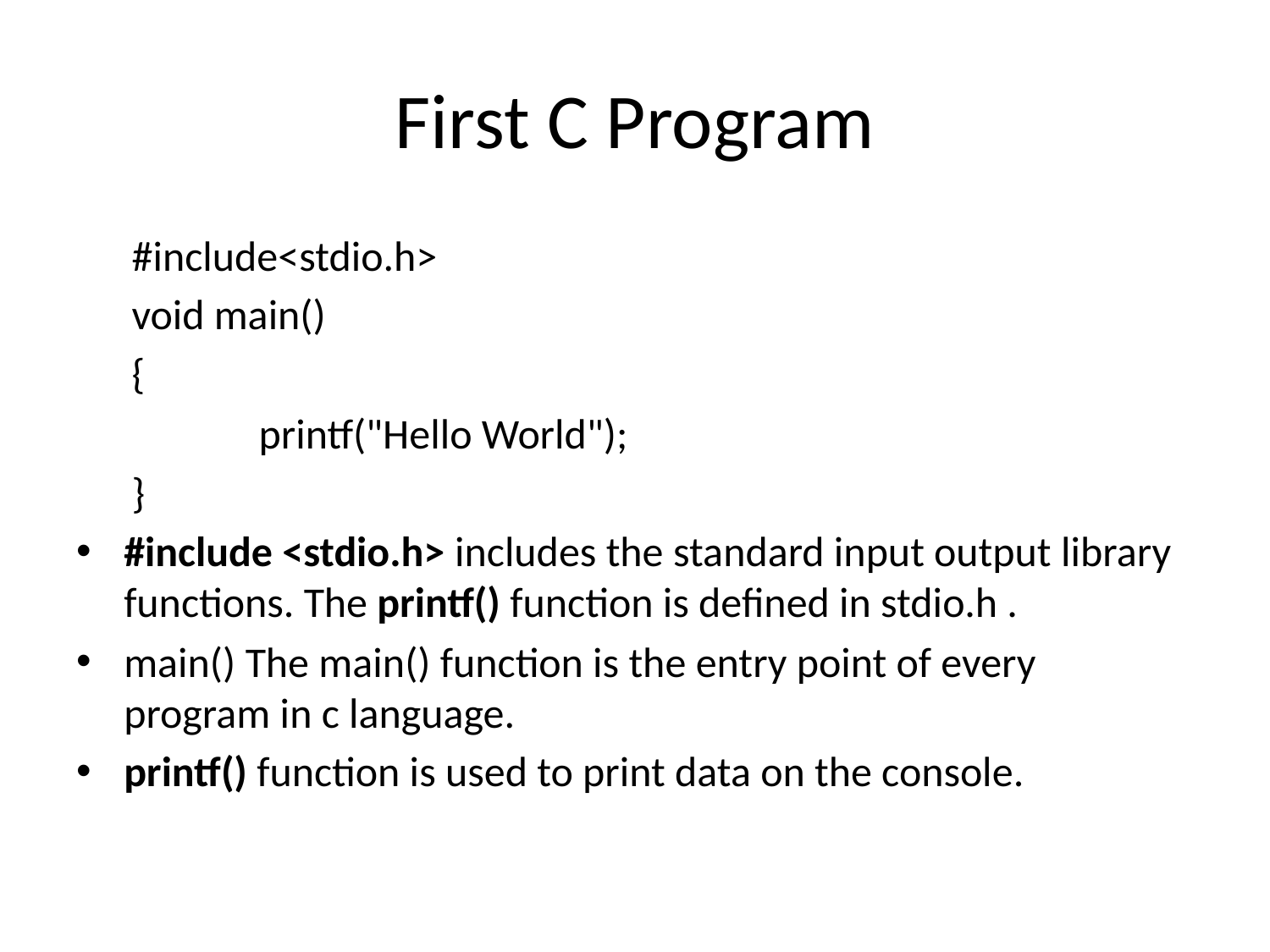

# First C Program
#include<stdio.h>
void main()
{
	printf("Hello World");
}
#include <stdio.h> includes the standard input output library functions. The printf() function is defined in stdio.h .
main() The main() function is the entry point of every program in c language.
printf() function is used to print data on the console.